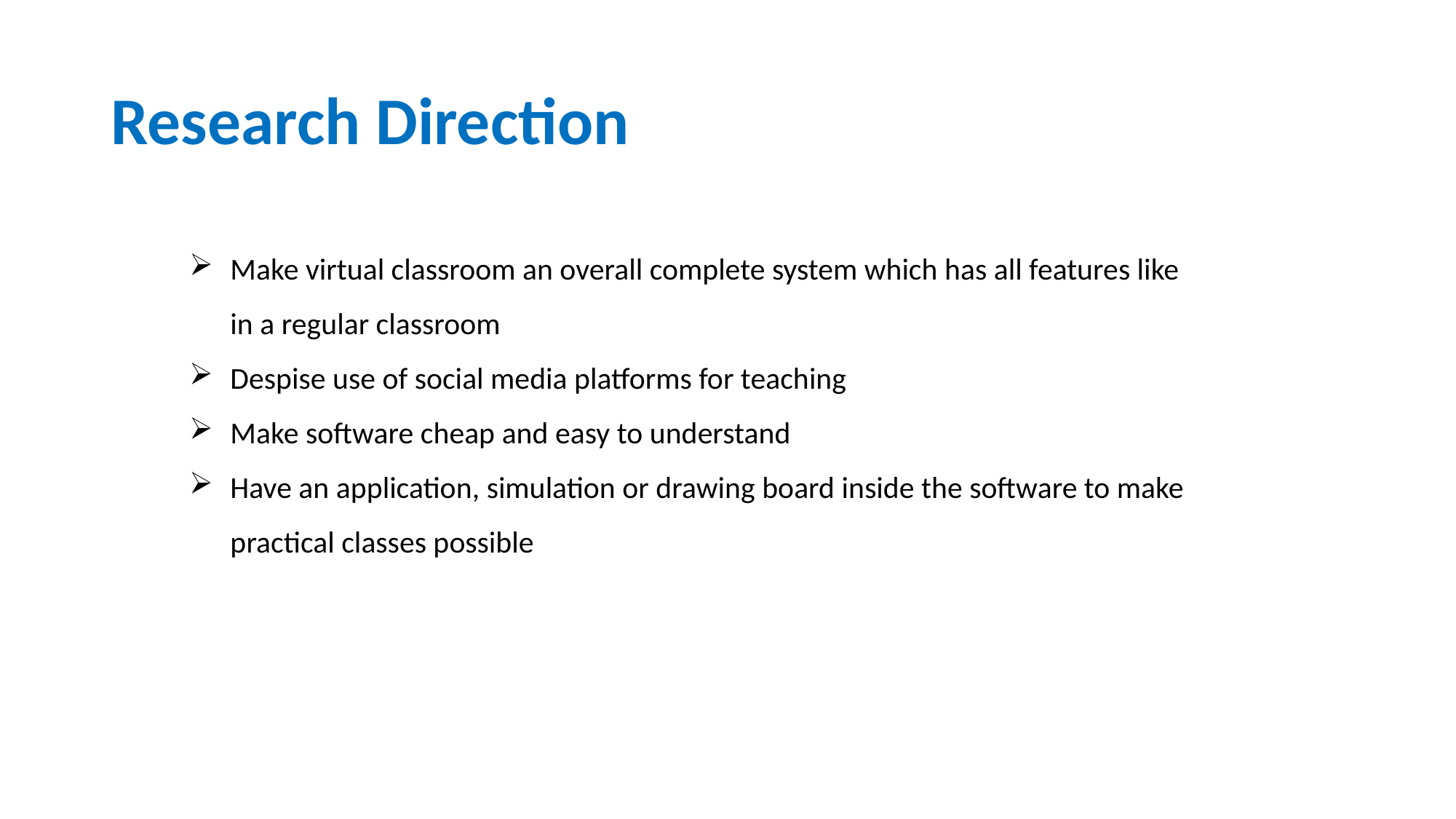

# Research Direction
Make virtual classroom an overall complete system which has all features like in a regular classroom
Despise use of social media platforms for teaching
Make software cheap and easy to understand
Have an application, simulation or drawing board inside the software to make practical classes possible